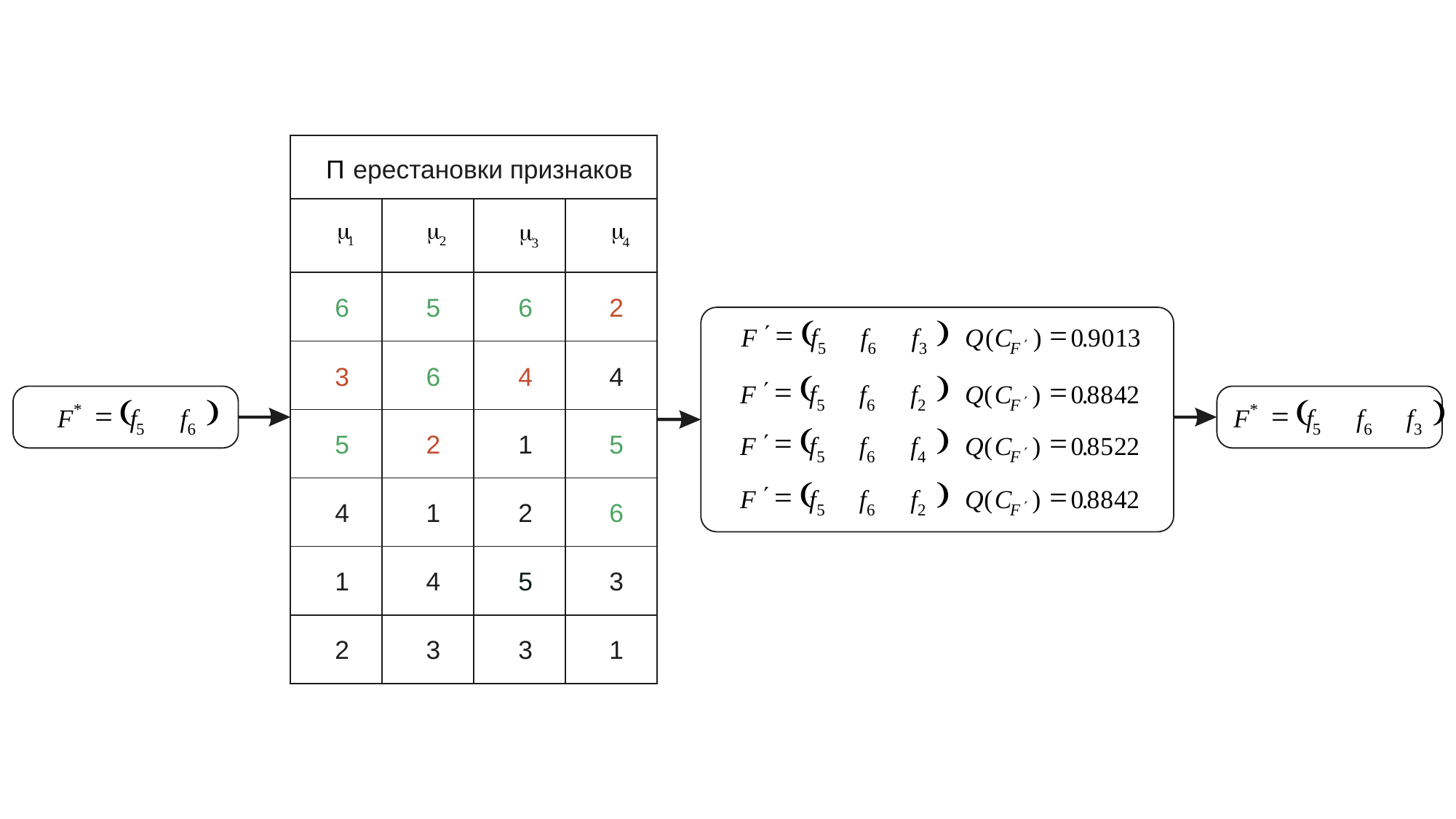

П
ерестановки признаков

μ
μ
μ
μ
1
2
4
3

6
5
6
2

(
)
′
=
=
F
f
f
f
Q
(
C
)
0
.
9
0
1
3
′
5
6
3
F

3
6
4
4
(
)
′
=
=
F
f
f
f
Q
(
C
)
0
.
8
8
4
2

(
)
(
)
′
5
6
2
F
*
=
*
=
F
f
f
F
f
f
f

5
6
5
6
3
(
)
=
=
′
5
2
1
5
F
f
f
f
Q
(
C
)
0
.
8
5
2
2
′
5
6
4
F
(
)

′
=
=
F
f
f
f
Q
(
C
)
0
.
8
8
4
2
4
1
2
6
′
5
6
2
F

1
4
5
3

2
3
3
1